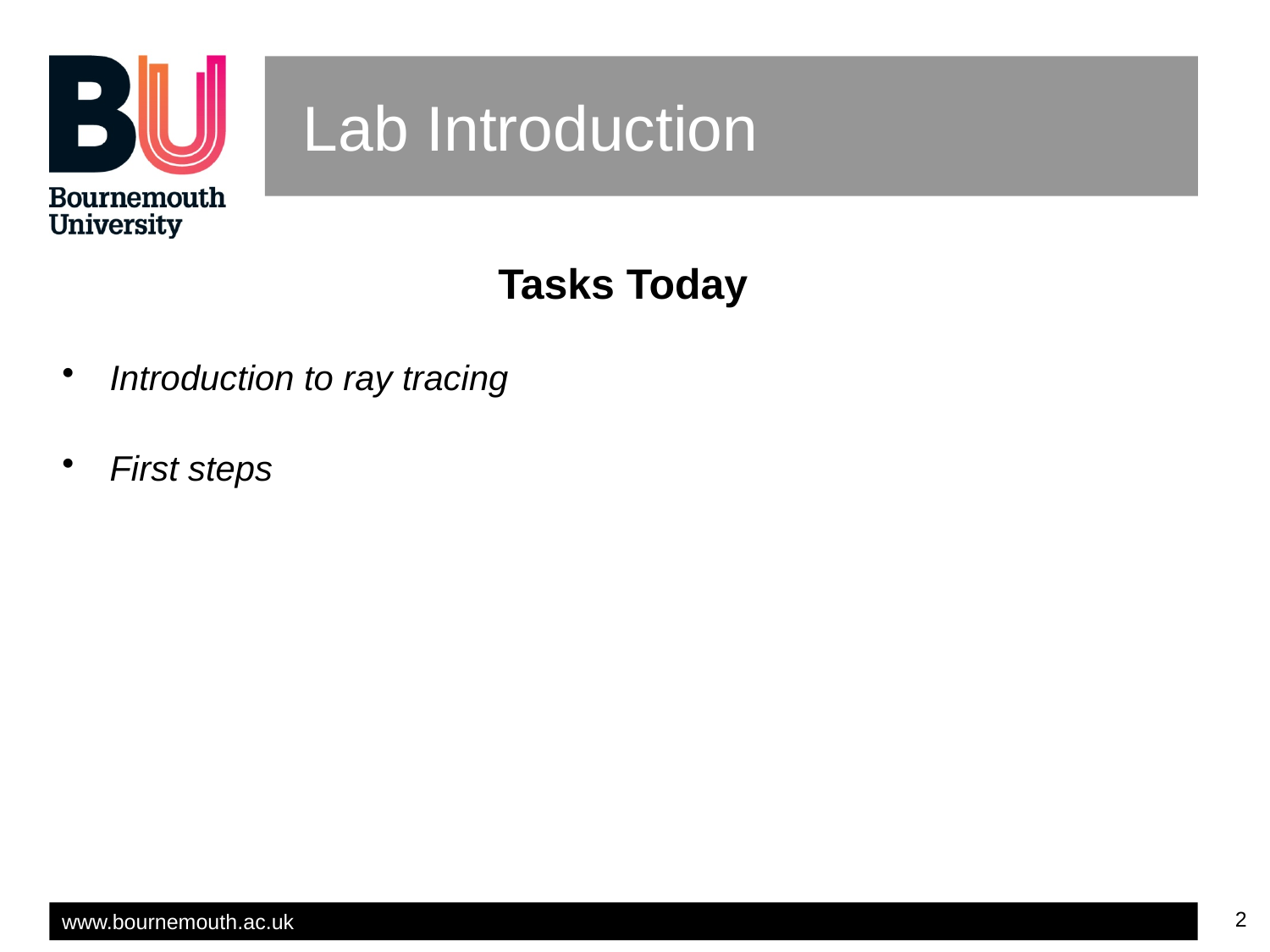

# Lab Introduction
Tasks Today

Introduction to ray tracing

First steps